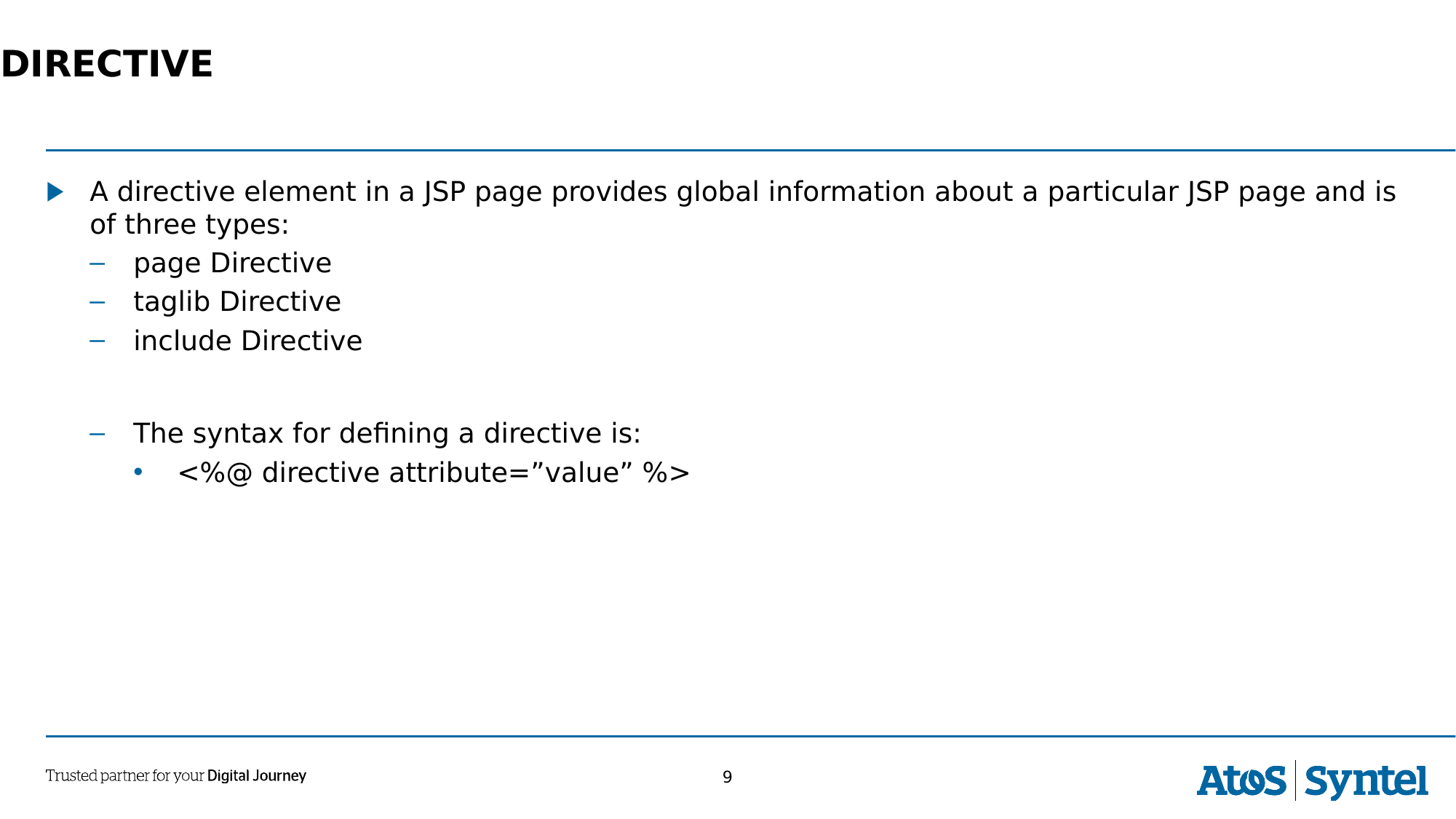

DIRECTIVE

A directive element in a JSP page provides global information about a particular JSP page and is of three types:
page Directive
taglib Directive
include Directive

The syntax for defining a directive is:
<%@ directive attribute=”value” %>